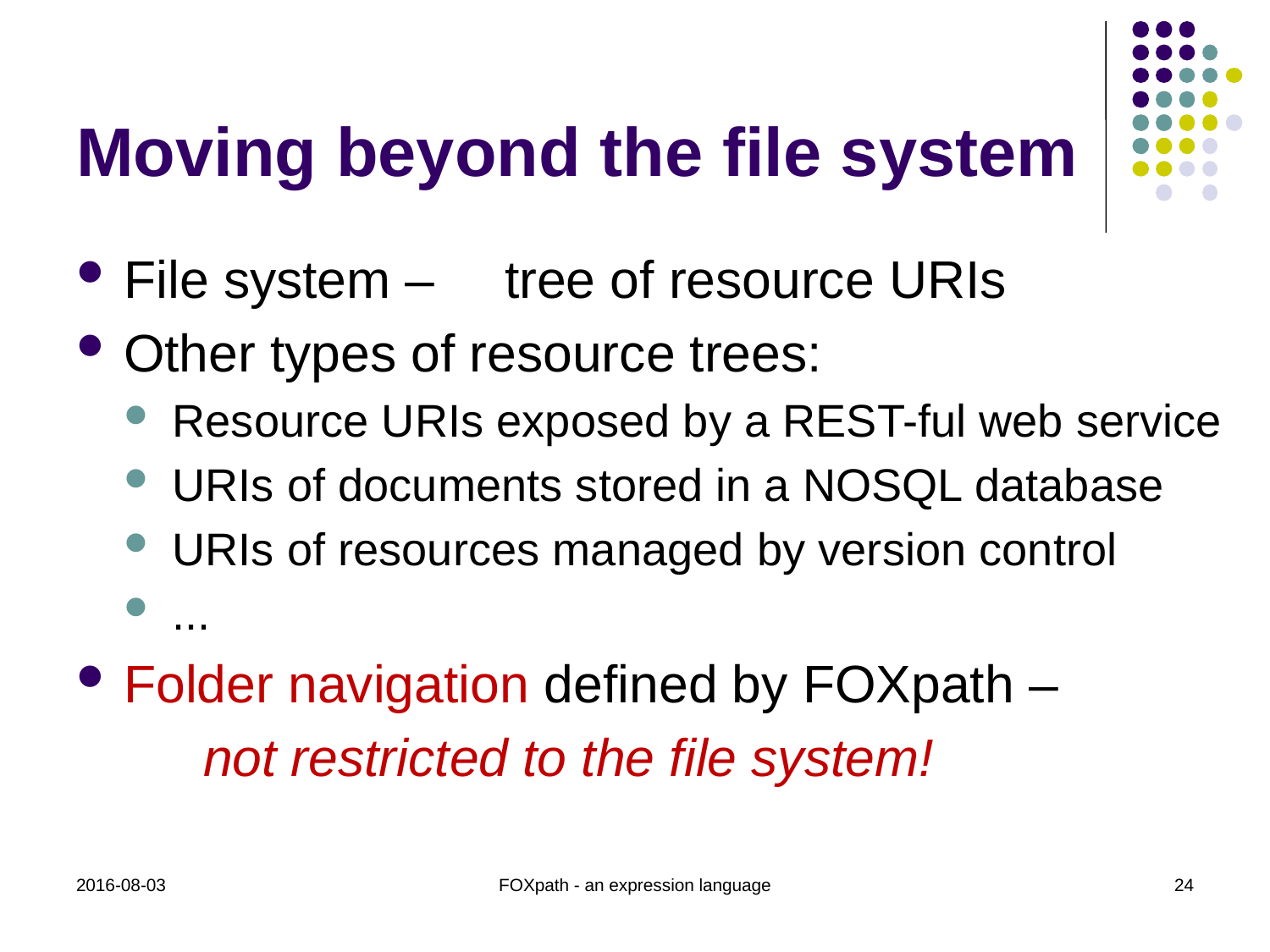

# Moving beyond the file system
File system – 	tree of resource URIs
Other types of resource trees:
Resource URIs exposed by a REST-ful web service
URIs of documents stored in a NOSQL database
URIs of resources managed by version control
...
Folder navigation defined by FOXpath –
	not restricted to the file system!
2016-08-03
FOXpath - an expression language
24